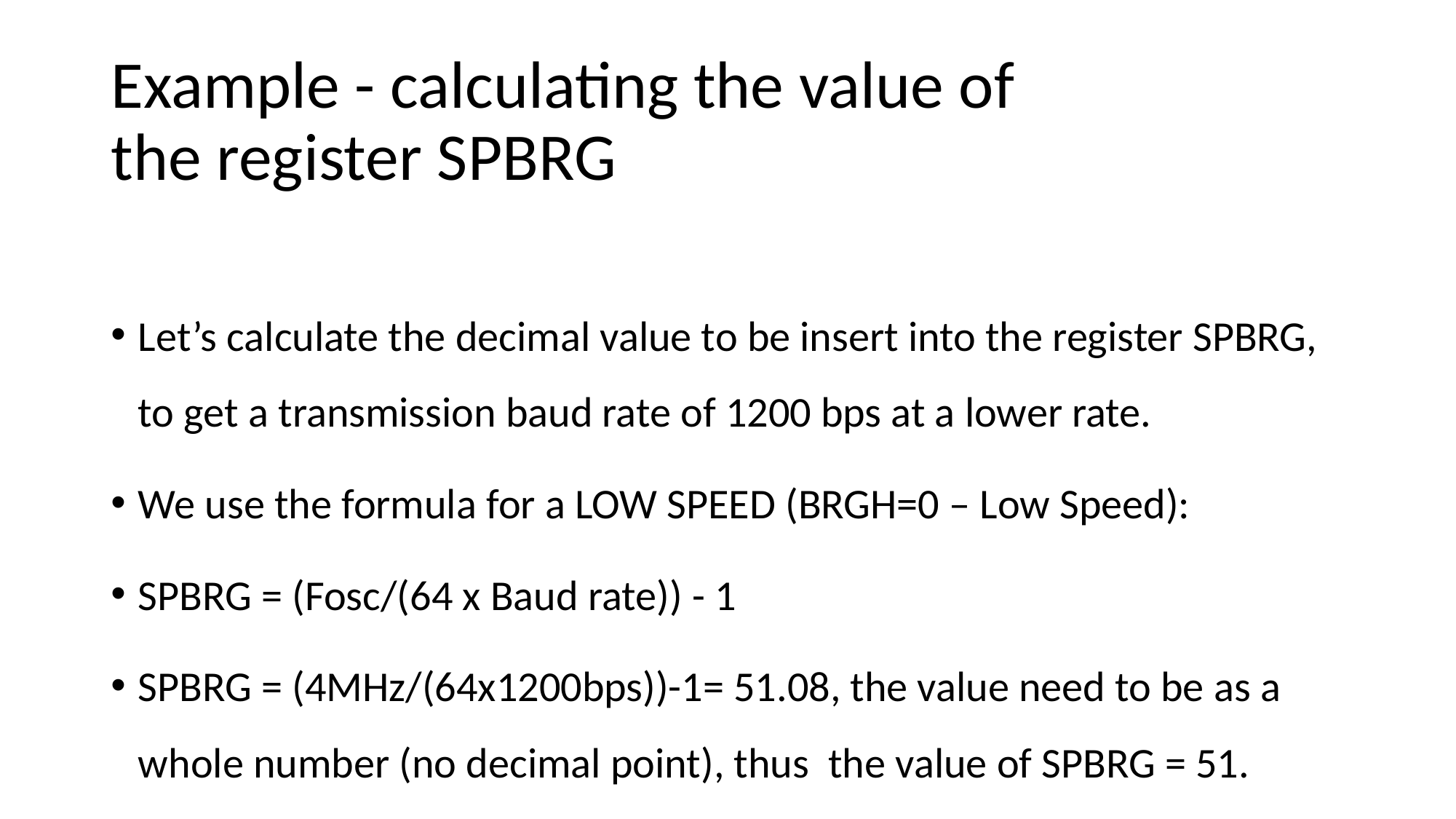

# Example - calculating the value of the register SPBRG
Let’s calculate the decimal value to be insert into the register SPBRG, to get a transmission baud rate of 1200 bps at a lower rate.
We use the formula for a LOW SPEED (BRGH=0 – Low Speed):
SPBRG = (Fosc/(64 x Baud rate)) - 1
SPBRG = (4MHz/(64x1200bps))-1= 51.08, the value need to be as a whole number (no decimal point), thus  the value of SPBRG = 51.